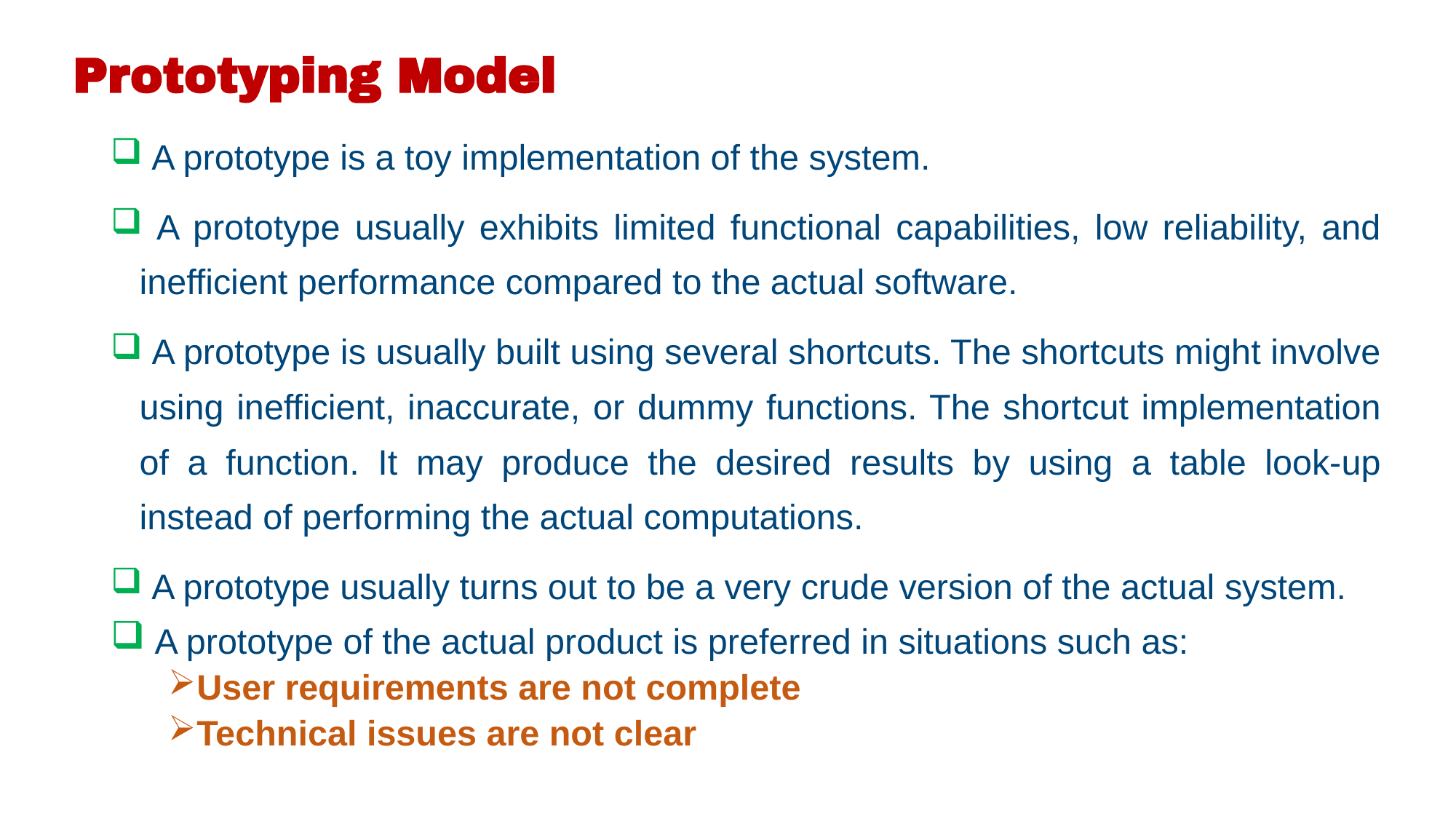

# Prototyping Model
 A prototype is a toy implementation of the system.
 A prototype usually exhibits limited functional capabilities, low reliability, and inefficient performance compared to the actual software.
 A prototype is usually built using several shortcuts. The shortcuts might involve using inefficient, inaccurate, or dummy functions. The shortcut implementation of a function. It may produce the desired results by using a table look-up instead of performing the actual computations.
 A prototype usually turns out to be a very crude version of the actual system.
 A prototype of the actual product is preferred in situations such as:
User requirements are not complete
Technical issues are not clear